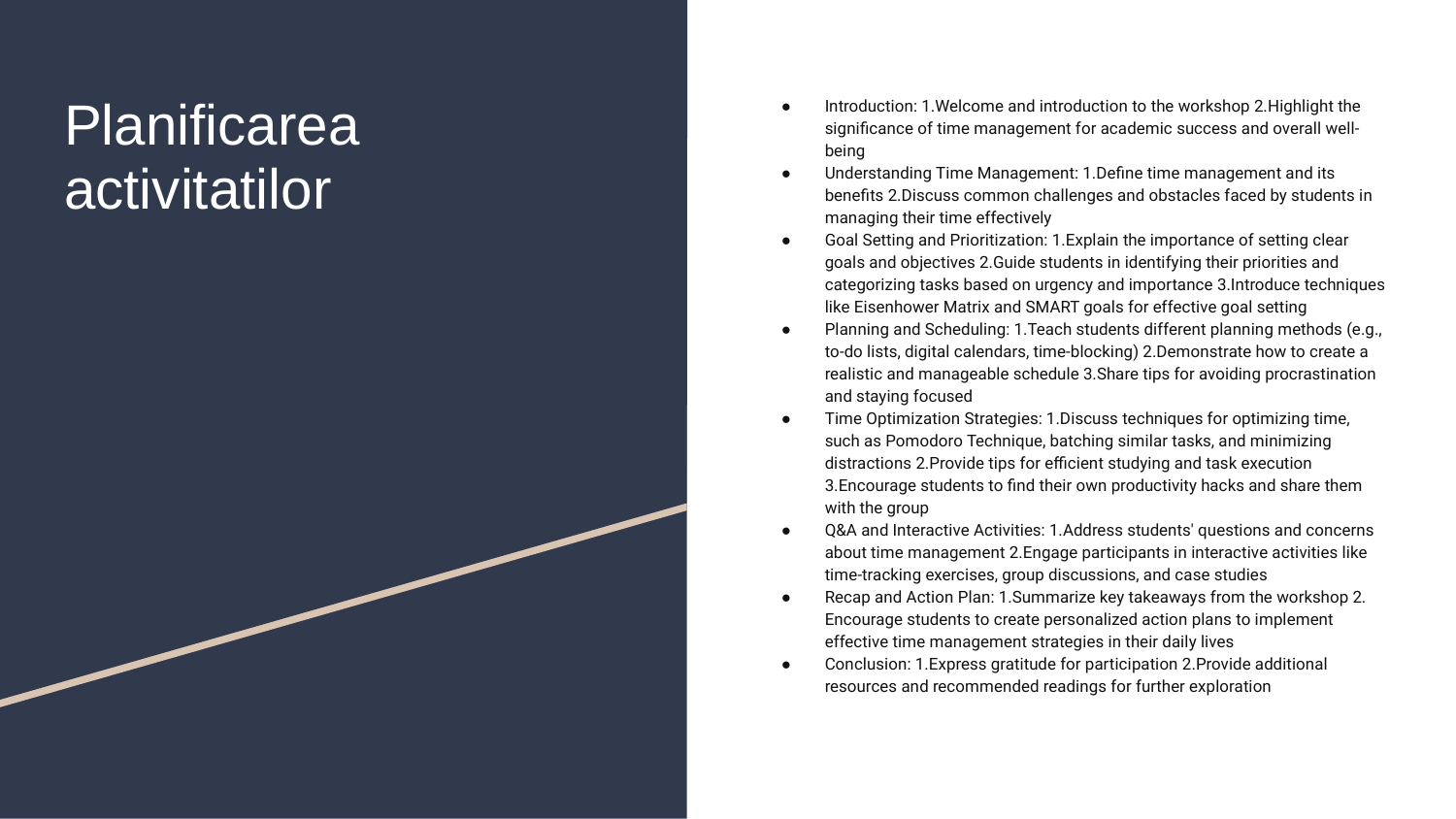

# Planificarea activitatilor
Introduction: 1.Welcome and introduction to the workshop 2.Highlight the significance of time management for academic success and overall well-being
Understanding Time Management: 1.Define time management and its benefits 2.Discuss common challenges and obstacles faced by students in managing their time effectively
Goal Setting and Prioritization: 1.Explain the importance of setting clear goals and objectives 2.Guide students in identifying their priorities and categorizing tasks based on urgency and importance 3.Introduce techniques like Eisenhower Matrix and SMART goals for effective goal setting
Planning and Scheduling: 1.Teach students different planning methods (e.g., to-do lists, digital calendars, time-blocking) 2.Demonstrate how to create a realistic and manageable schedule 3.Share tips for avoiding procrastination and staying focused
Time Optimization Strategies: 1.Discuss techniques for optimizing time, such as Pomodoro Technique, batching similar tasks, and minimizing distractions 2.Provide tips for efficient studying and task execution 3.Encourage students to find their own productivity hacks and share them with the group
Q&A and Interactive Activities: 1.Address students' questions and concerns about time management 2.Engage participants in interactive activities like time-tracking exercises, group discussions, and case studies
Recap and Action Plan: 1.Summarize key takeaways from the workshop 2. Encourage students to create personalized action plans to implement effective time management strategies in their daily lives
Conclusion: 1.Express gratitude for participation 2.Provide additional resources and recommended readings for further exploration